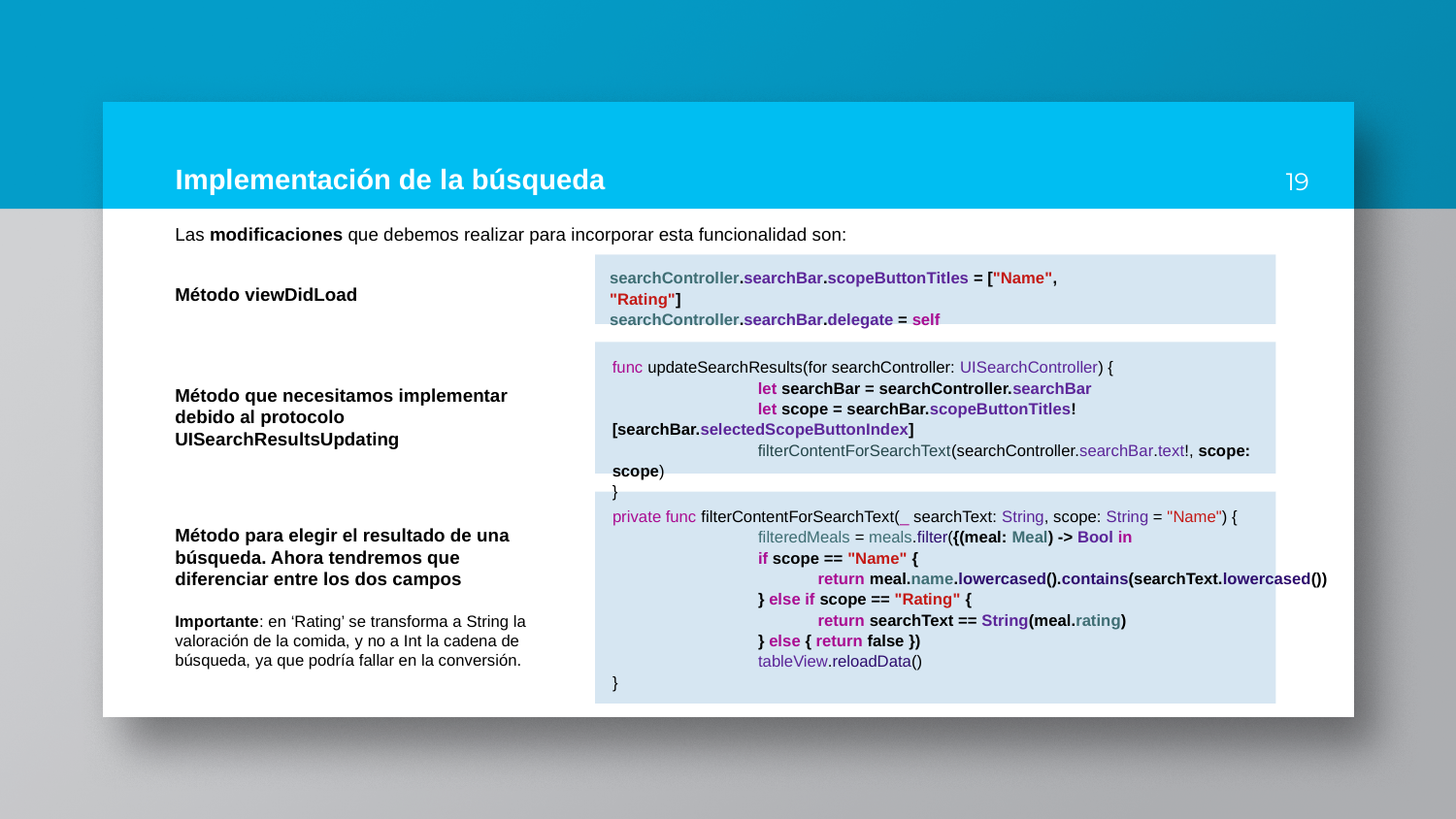

# Implementación de la búsqueda
19
Las modificaciones que debemos realizar para incorporar esta funcionalidad son:
searchController.searchBar.scopeButtonTitles = ["Name", "Rating"]
searchController.searchBar.delegate = self

Método viewDidLoad
func updateSearchResults(for searchController: UISearchController) {
	let searchBar = searchController.searchBar
	let scope = searchBar.scopeButtonTitles![searchBar.selectedScopeButtonIndex]
        	filterContentForSearchText(searchController.searchBar.text!, scope: scope)
}

Método que necesitamos implementar debido al protocolo UISearchResultsUpdating
private func filterContentForSearchText(_ searchText: String, scope: String = "Name") {
	filteredMeals = meals.filter({(meal: Meal) -> Bool in
	if scope == "Name" {
	             return meal.name.lowercased().contains(searchText.lowercased())
	} else if scope == "Rating" {
	             return searchText == String(meal.rating)
	} else { return false })
	tableView.reloadData()
}

Método para elegir el resultado de una búsqueda. Ahora tendremos que diferenciar entre los dos campos

Importante: en ‘Rating’ se transforma a String la valoración de la comida, y no a Int la cadena de búsqueda, ya que podría fallar en la conversión.